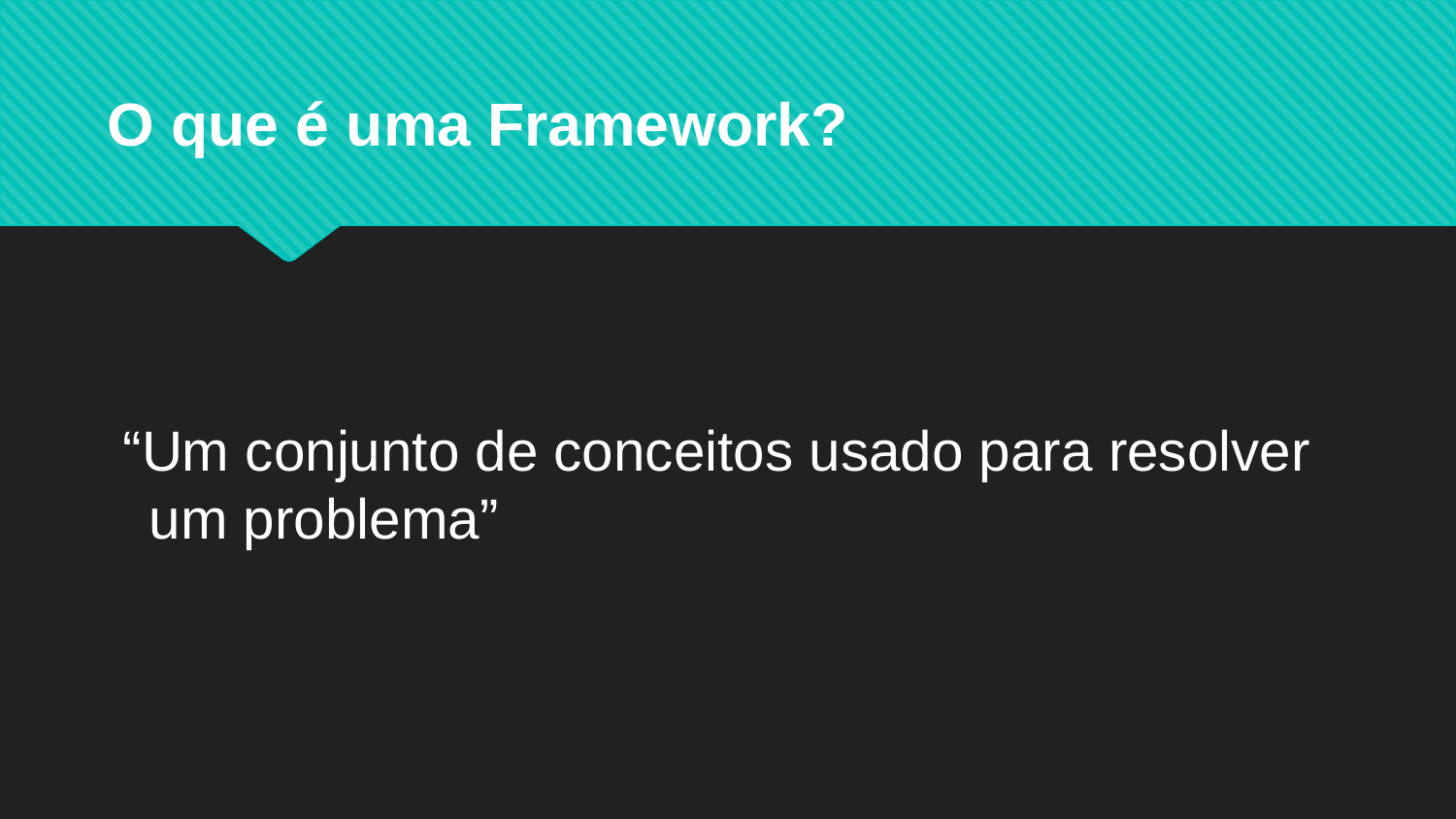

# O que é uma Framework?
“Um conjunto de conceitos usado para resolver um problema”